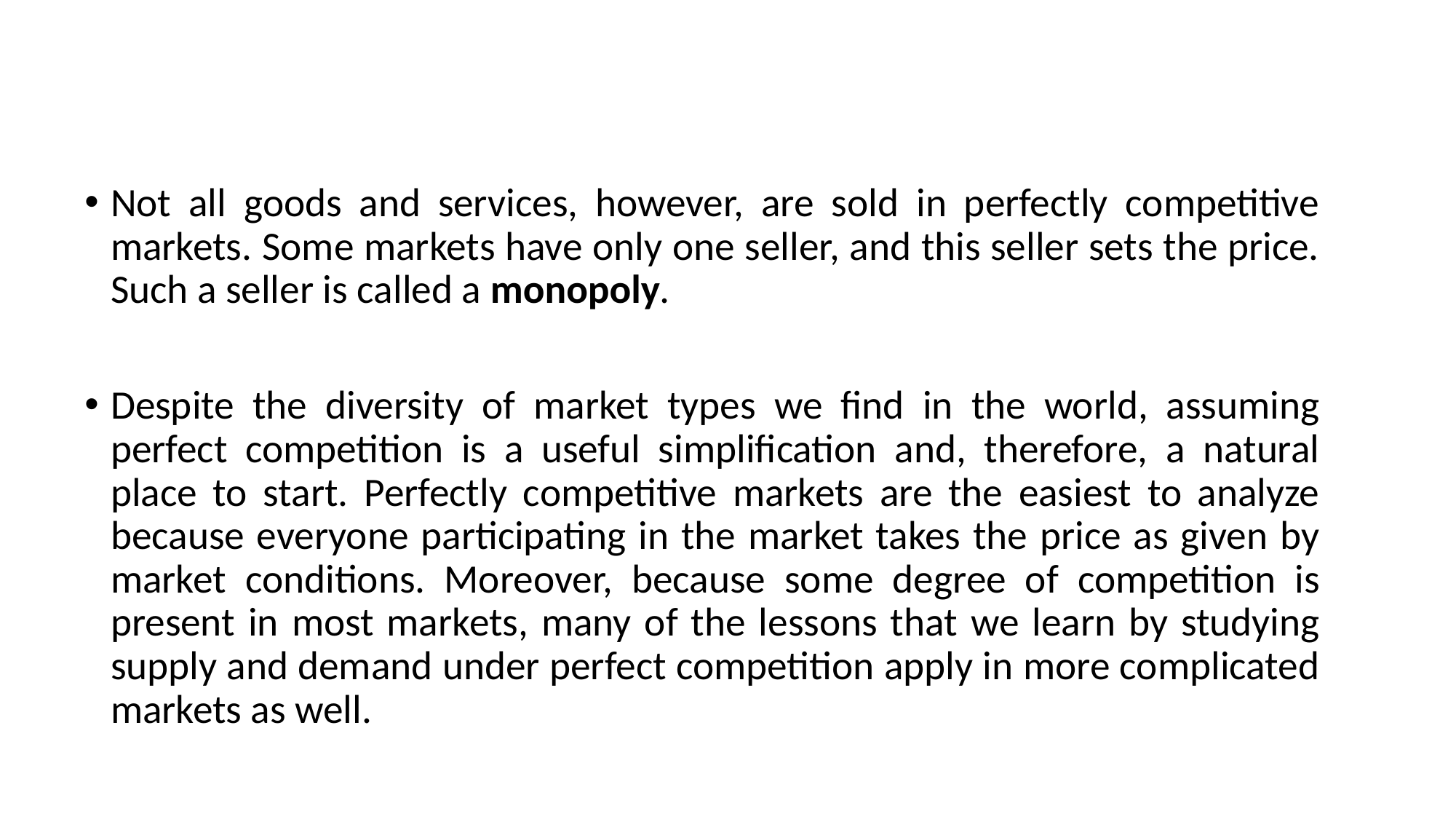

#
Not all goods and services, however, are sold in perfectly competitive markets. Some markets have only one seller, and this seller sets the price. Such a seller is called a monopoly.

Despite the diversity of market types we find in the world, assuming perfect competition is a useful simplification and, therefore, a natural place to start. Perfectly competitive markets are the easiest to analyze because everyone participating in the market takes the price as given by market conditions. Moreover, because some degree of competition is present in most markets, many of the lessons that we learn by studying supply and demand under perfect competition apply in more complicated markets as well.